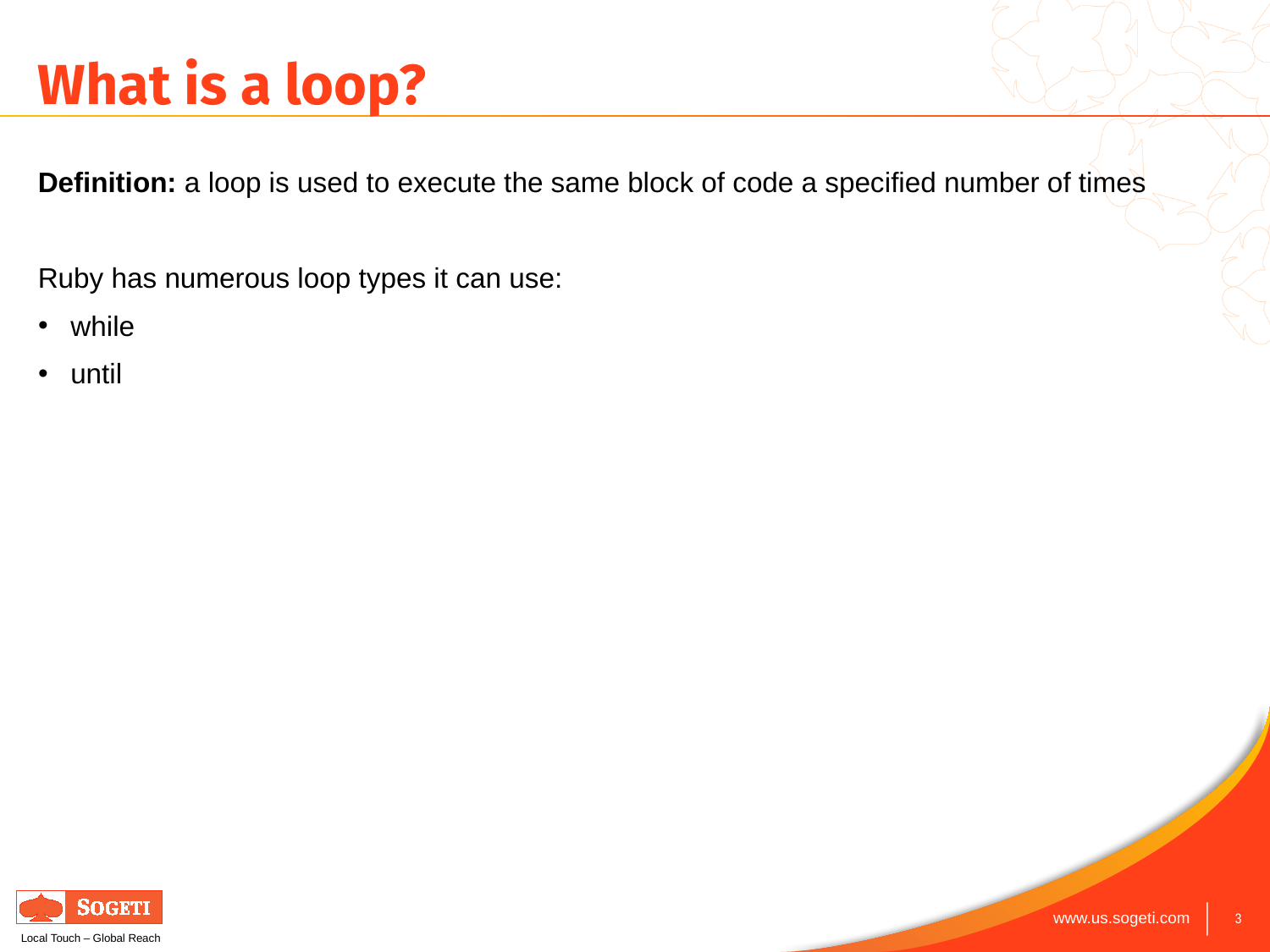

# What is a loop?
Definition: a loop is used to execute the same block of code a specified number of times

Ruby has numerous loop types it can use:
while
until